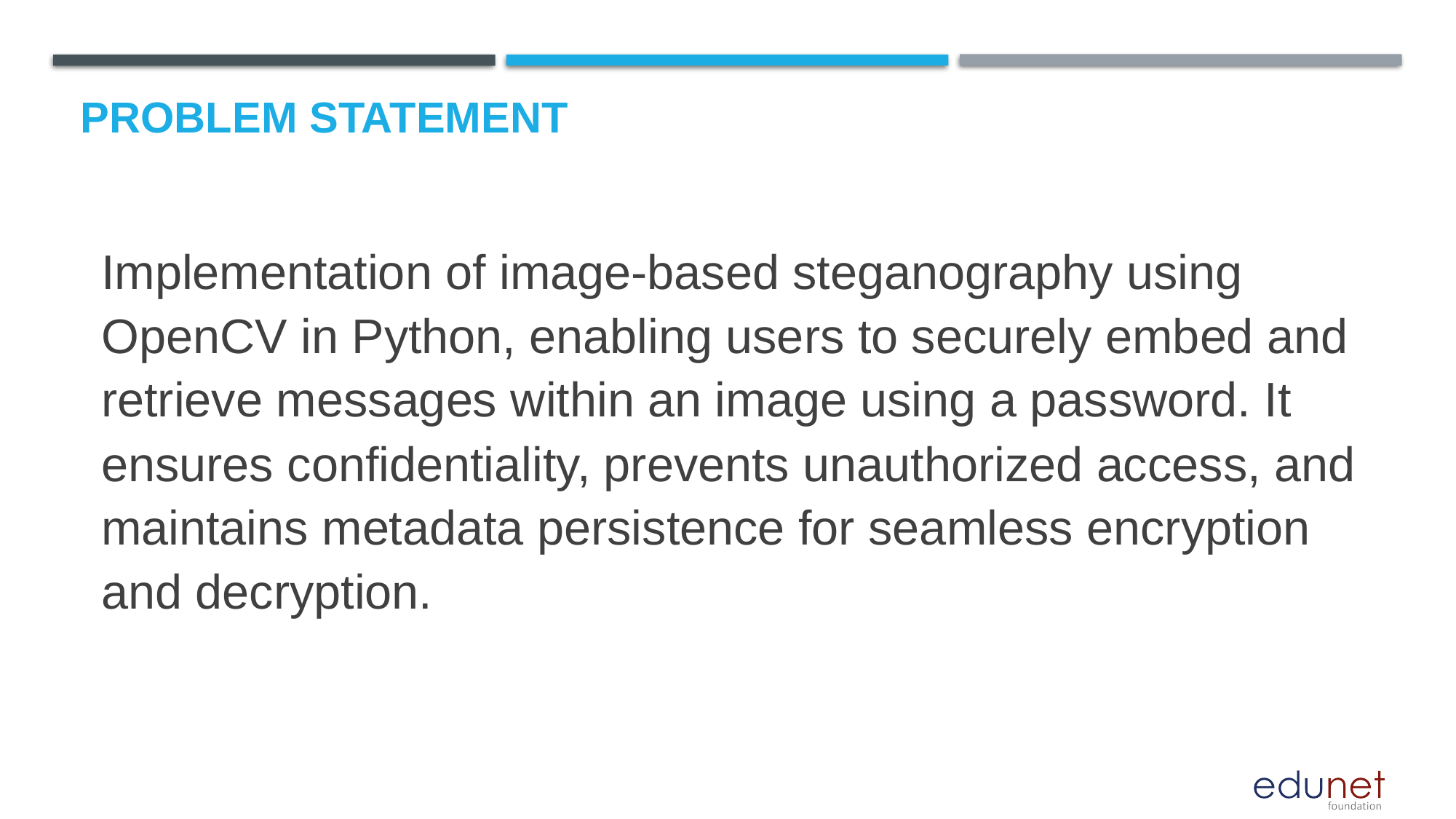

# Problem Statement
	Implementation of image-based steganography using OpenCV in Python, enabling users to securely embed and retrieve messages within an image using a password. It ensures confidentiality, prevents unauthorized access, and maintains metadata persistence for seamless encryption and decryption.